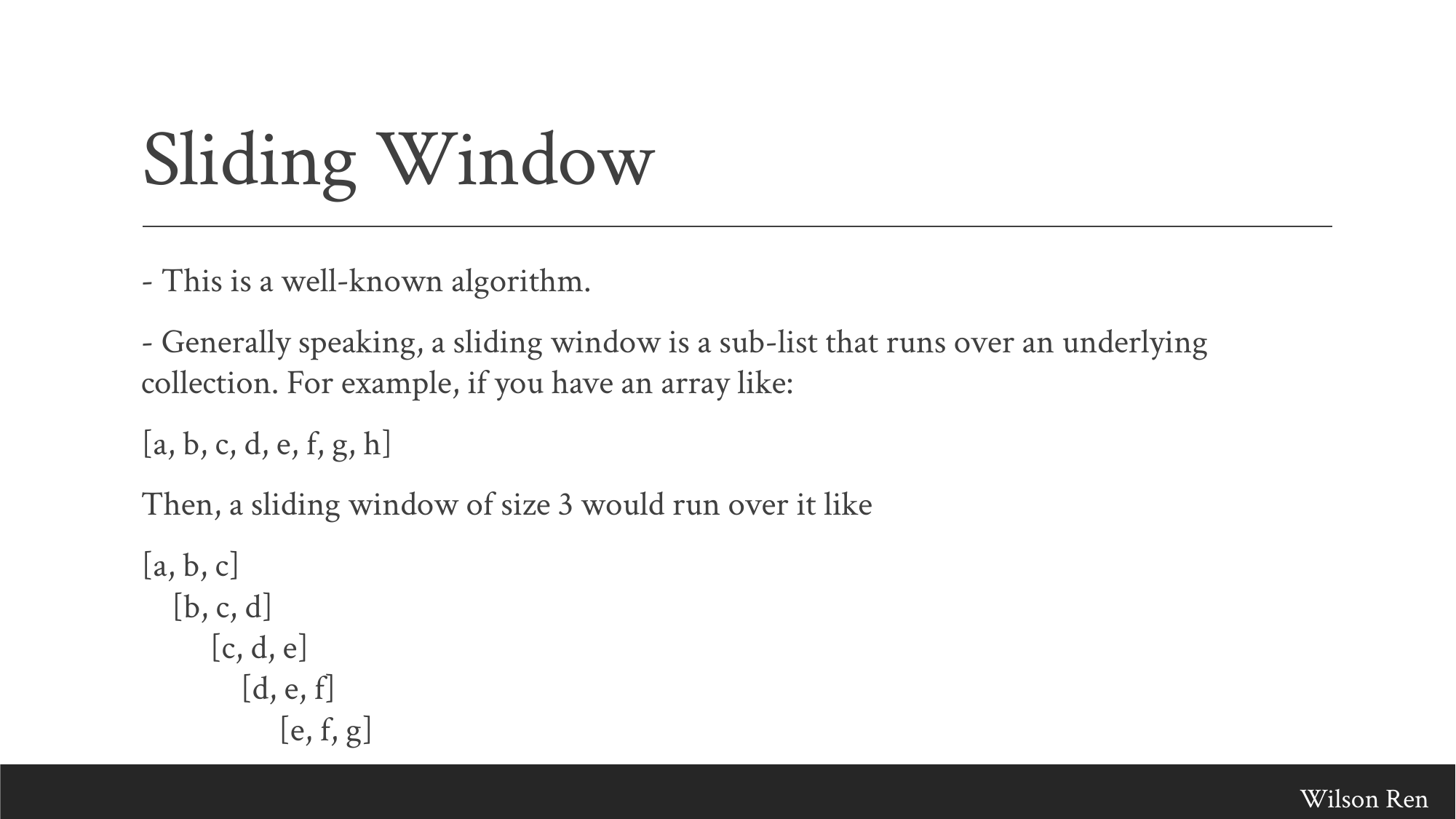

# Sliding Window
- This is a well-known algorithm.
- Generally speaking, a sliding window is a sub-list that runs over an underlying collection. For example, if you have an array like:
[a, b, c, d, e, f, g, h]
Then, a sliding window of size 3 would run over it like
[a, b, c]
    [b, c, d]
         [c, d, e]
             [d, e, f]
                  [e, f, g]

Wilson Ren